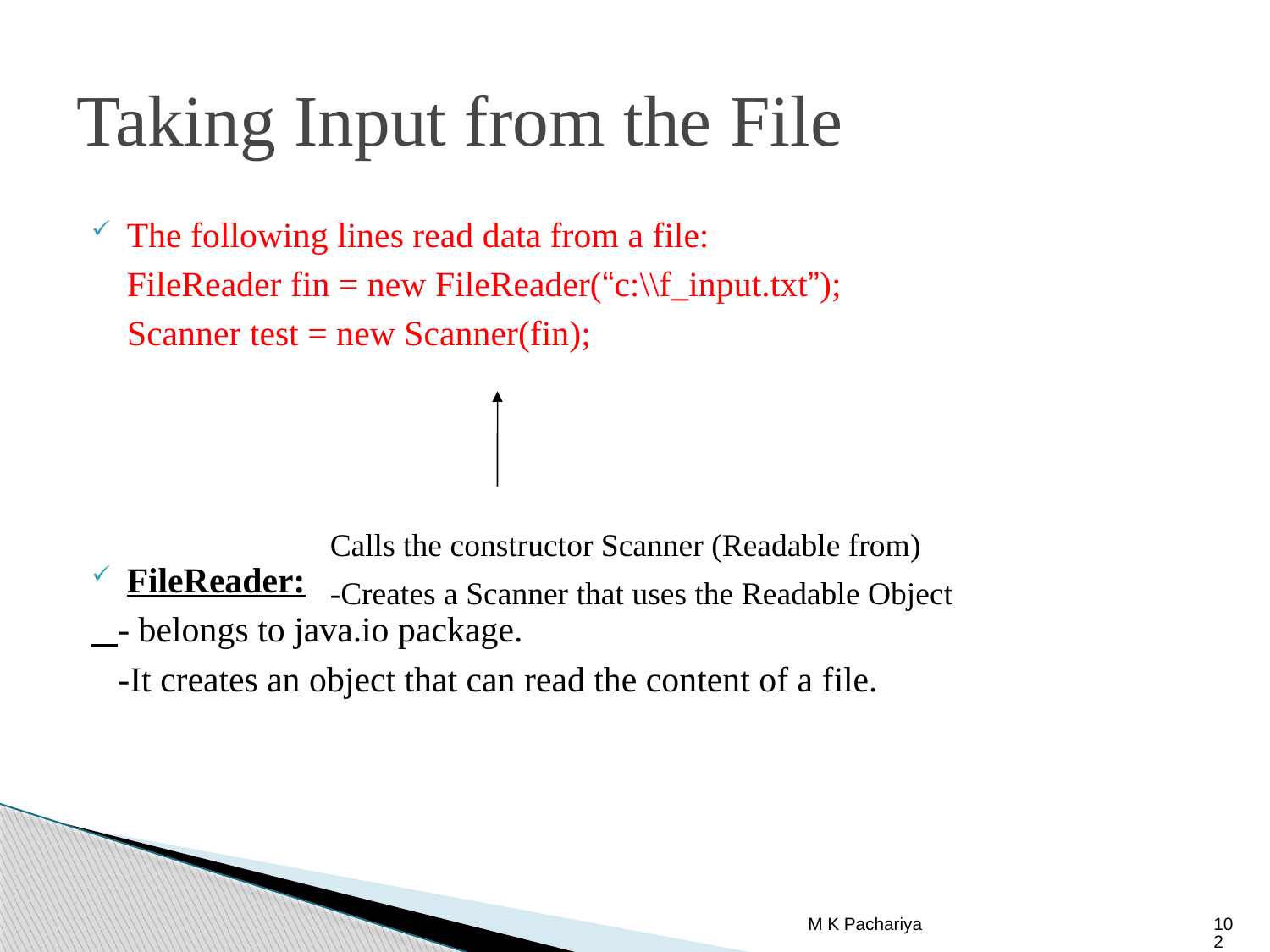

# Taking Input from the File
The following lines read data from a file:
	FileReader fin = new FileReader(“c:\\f_input.txt”);
    Scanner test = new Scanner(fin);

FileReader:
   - belongs to java.io package.
   -It creates an object that can read the content of a file.

Calls the constructor Scanner (Readable from)
-Creates a Scanner that uses the Readable Object
M K Pachariya
102